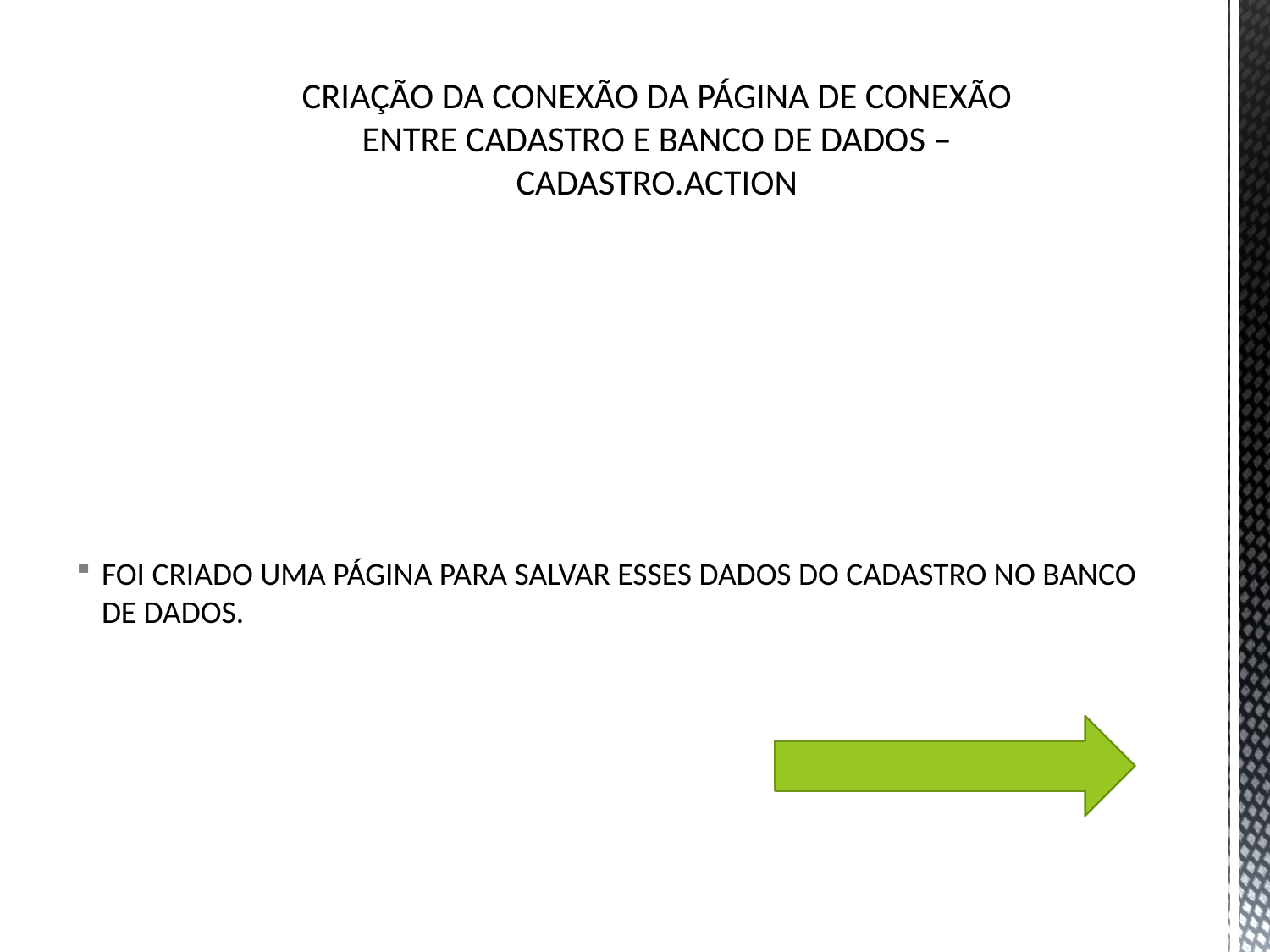

# CRIAÇÃO DA CONEXÃO DA PÁGINA DE CONEXÃO ENTRE CADASTRO E BANCO DE DADOS – CADASTRO.ACTION
FOI CRIADO UMA PÁGINA PARA SALVAR ESSES DADOS DO CADASTRO NO BANCO DE DADOS.